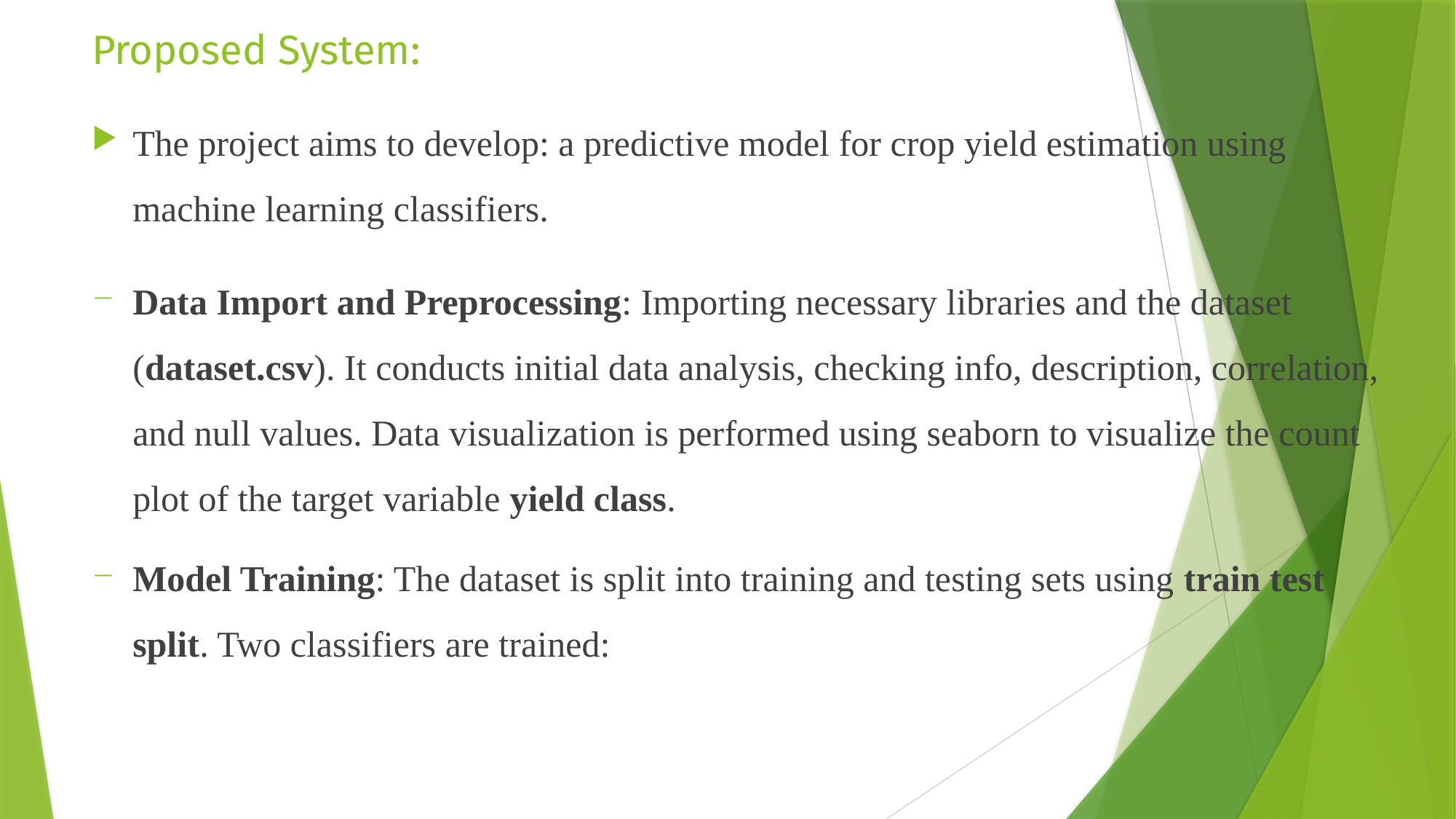

# Proposed System:
The project aims to develop: a predictive model for crop yield estimation using machine learning classifiers.
Data Import and Preprocessing: Importing necessary libraries and the dataset (dataset.csv). It conducts initial data analysis, checking info, description, correlation, and null values. Data visualization is performed using seaborn to visualize the count plot of the target variable yield class.
Model Training: The dataset is split into training and testing sets using train test split. Two classifiers are trained: